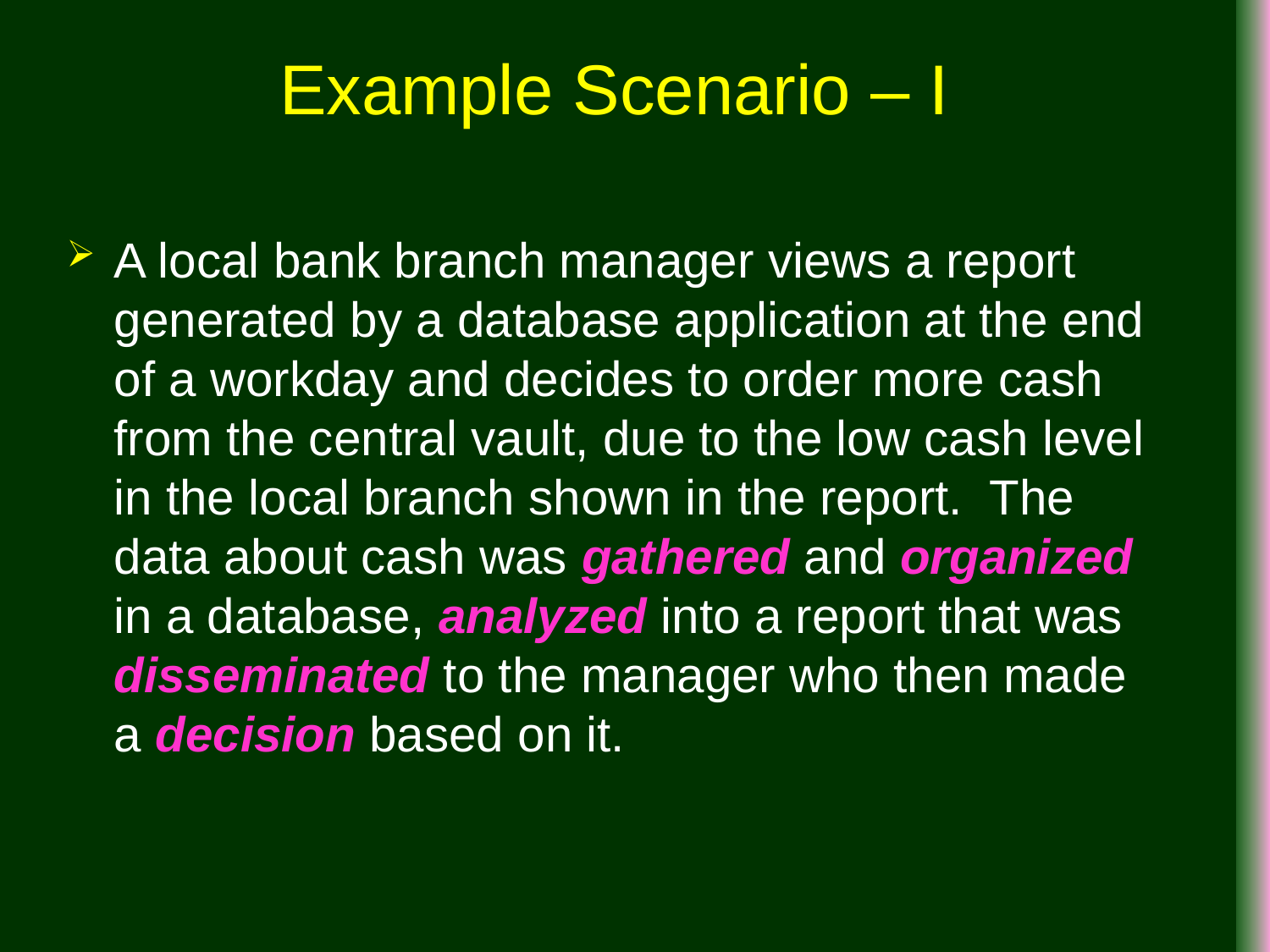

Example Scenario – I
A local bank branch manager views a report generated by a database application at the end of a workday and decides to order more cash from the central vault, due to the low cash level in the local branch shown in the report.  The data about cash was gathered and organized in a database, analyzed into a report that was disseminated to the manager who then made a decision based on it.